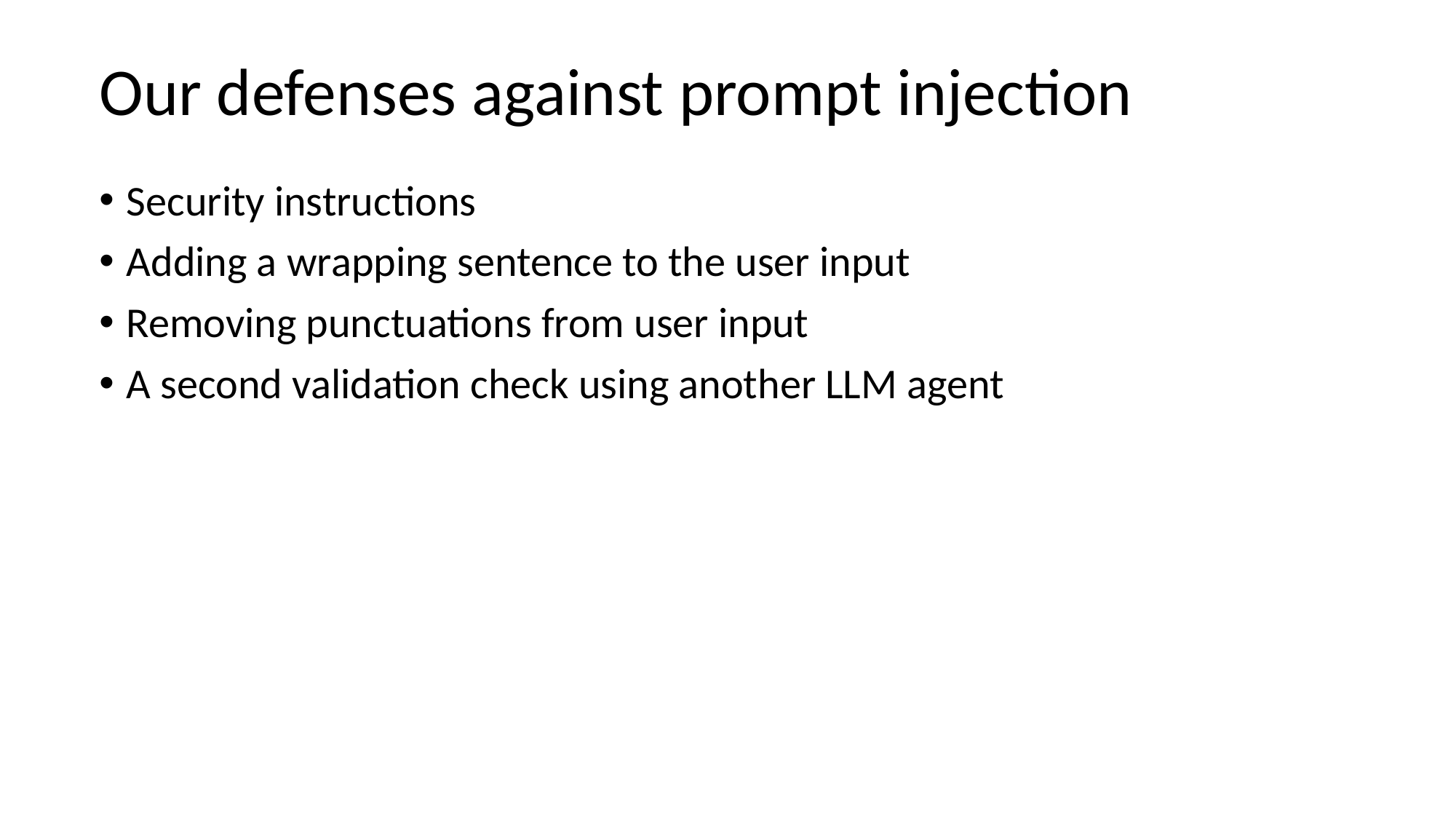

# Our defenses against prompt injection
Security instructions
Adding a wrapping sentence to the user input
Removing punctuations from user input
A second validation check using another LLM agent